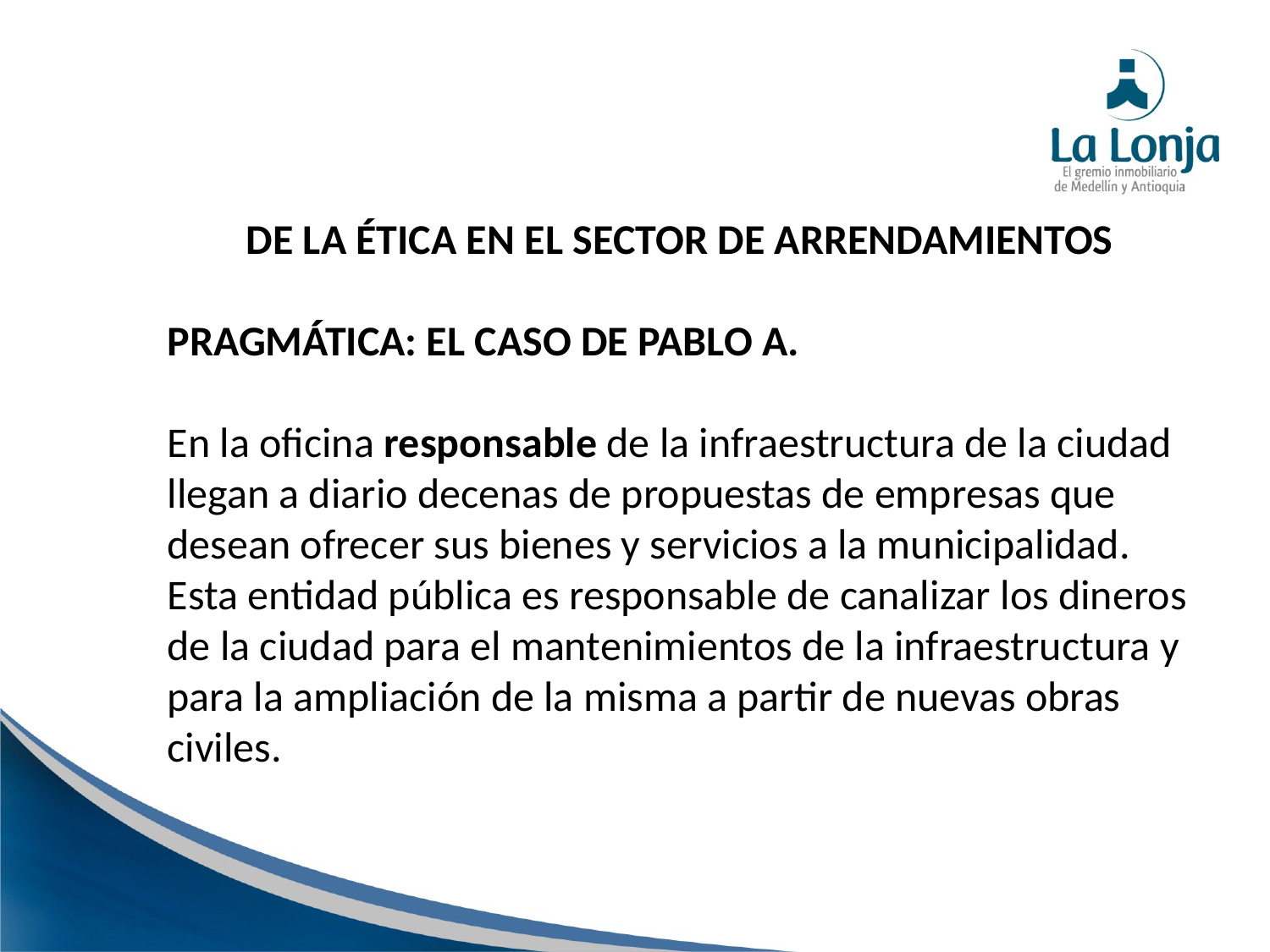

DE LA ÉTICA EN EL SECTOR DE ARRENDAMIENTOS

PRAGMÁTICA: EL CASO DE PABLO A.

En la oficina responsable de la infraestructura de la ciudad llegan a diario decenas de propuestas de empresas que desean ofrecer sus bienes y servicios a la municipalidad. Esta entidad pública es responsable de canalizar los dineros de la ciudad para el mantenimientos de la infraestructura y para la ampliación de la misma a partir de nuevas obras civiles.